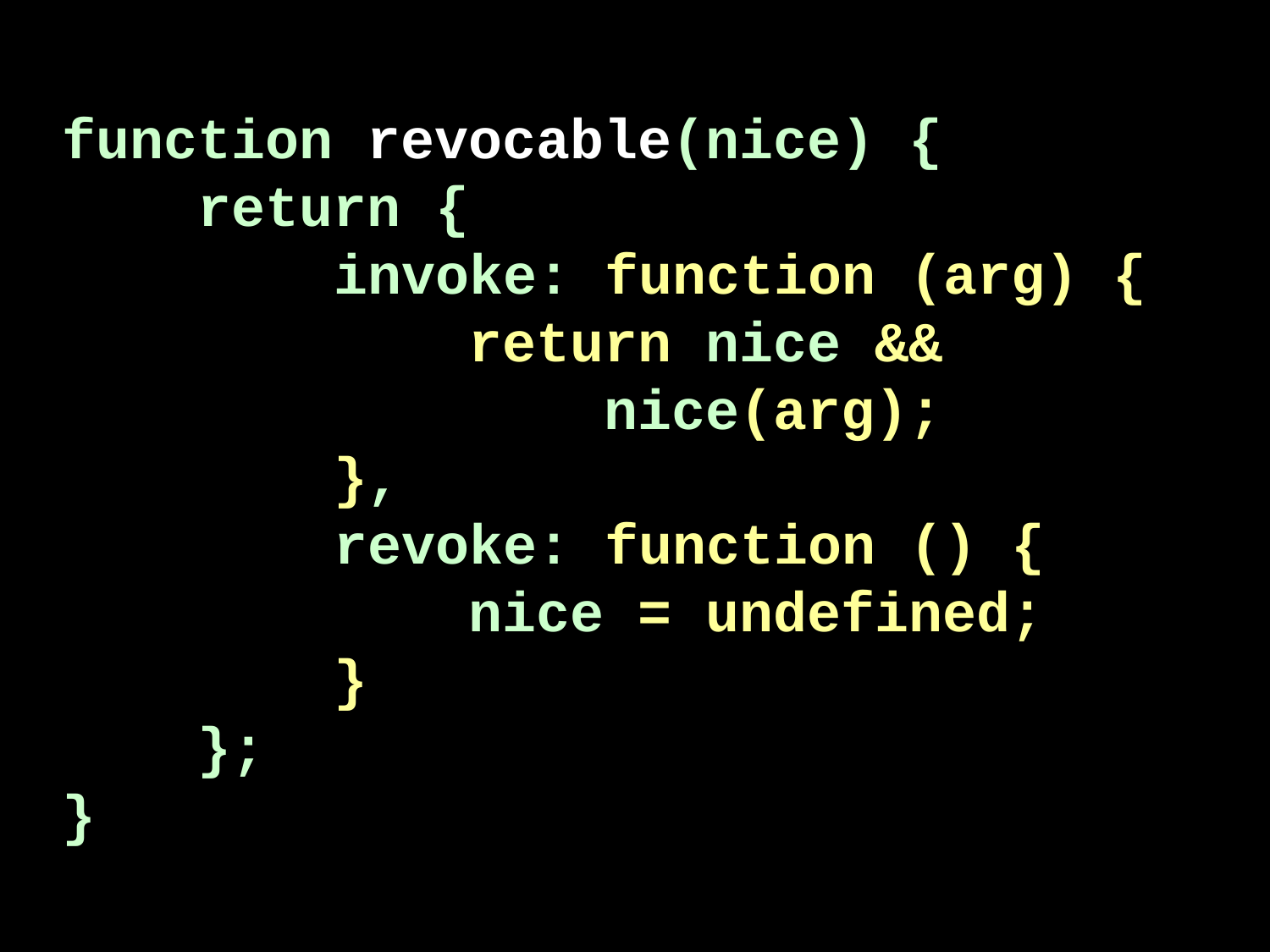

function revocable(nice) {
    return {
        invoke: function (arg) {
            return nice &&
                nice(arg);
        },
        revoke: function () {
            nice = undefined;
        }
    };
}